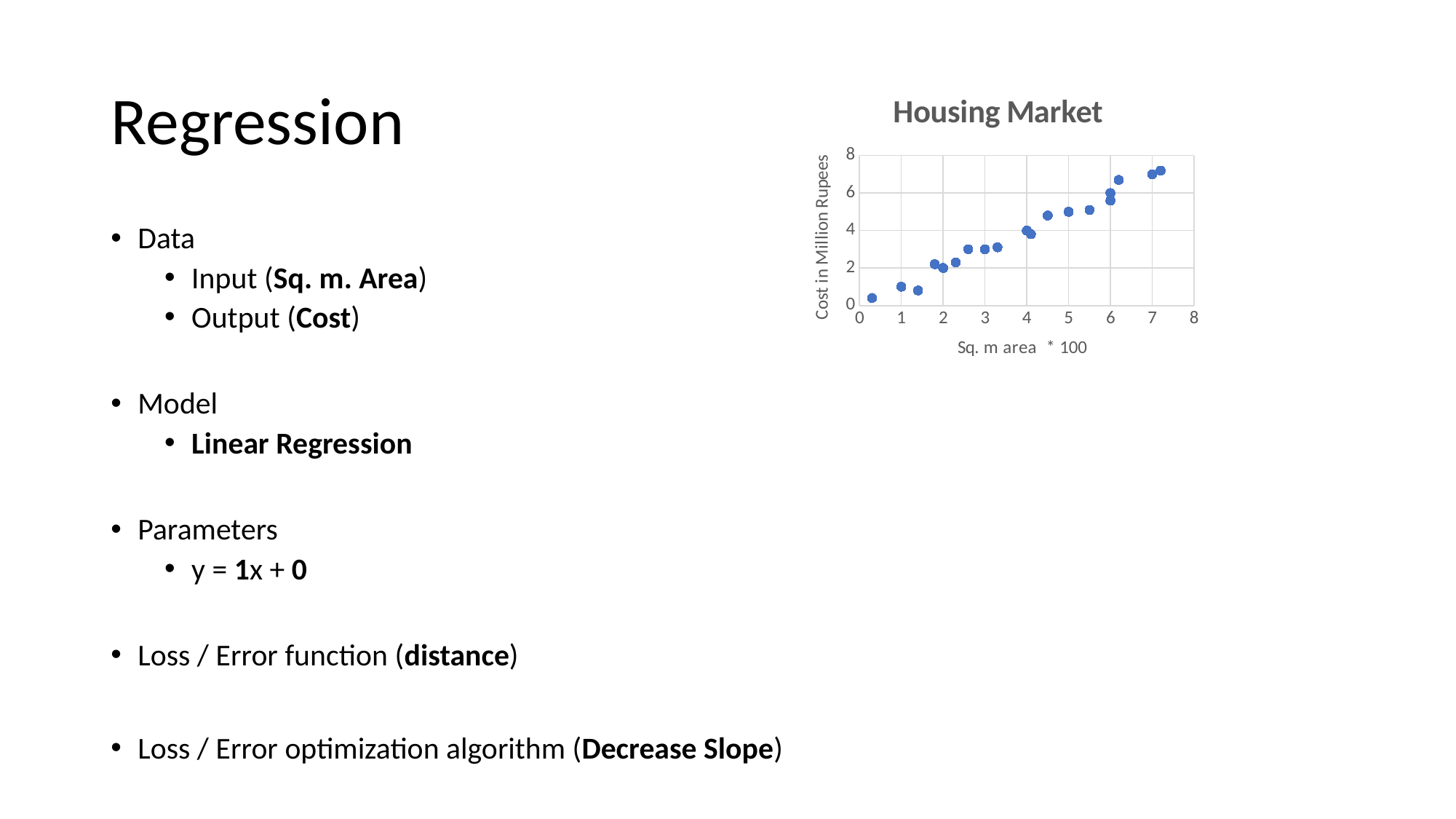

# Regression

### Chart: Housing Market

| Category | Y-Values |
|---|---|
Data
Input (Sq. m. Area)
Output (Cost)

Model
Linear Regression

Parameters
y = 1x + 0

Loss / Error function (distance)

Loss / Error optimization algorithm (Decrease Slope)